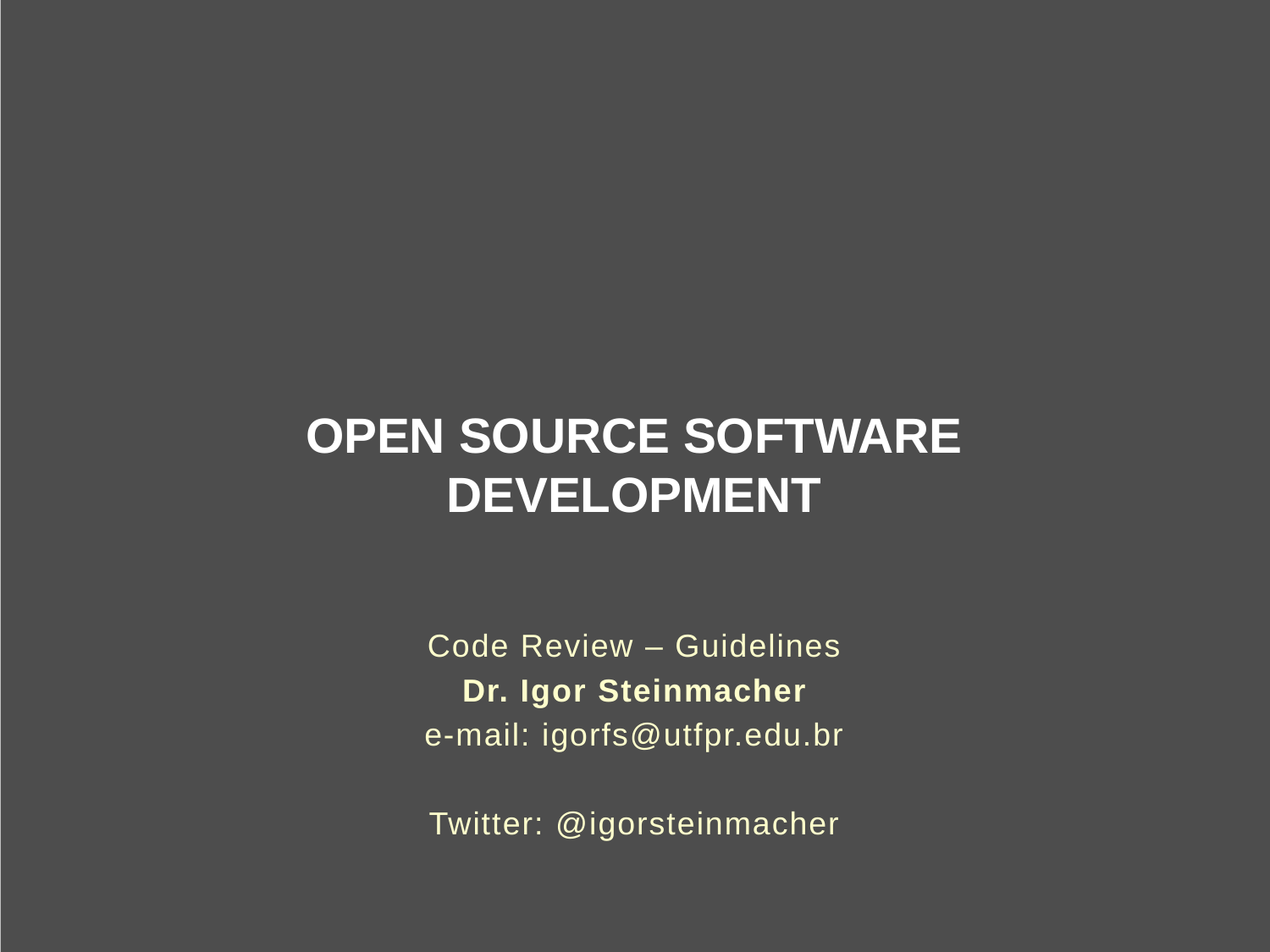

# Open Source software development
Code Review – Guidelines
Dr. Igor Steinmacher
e-mail: igorfs@utfpr.edu.br

Twitter: @igorsteinmacher